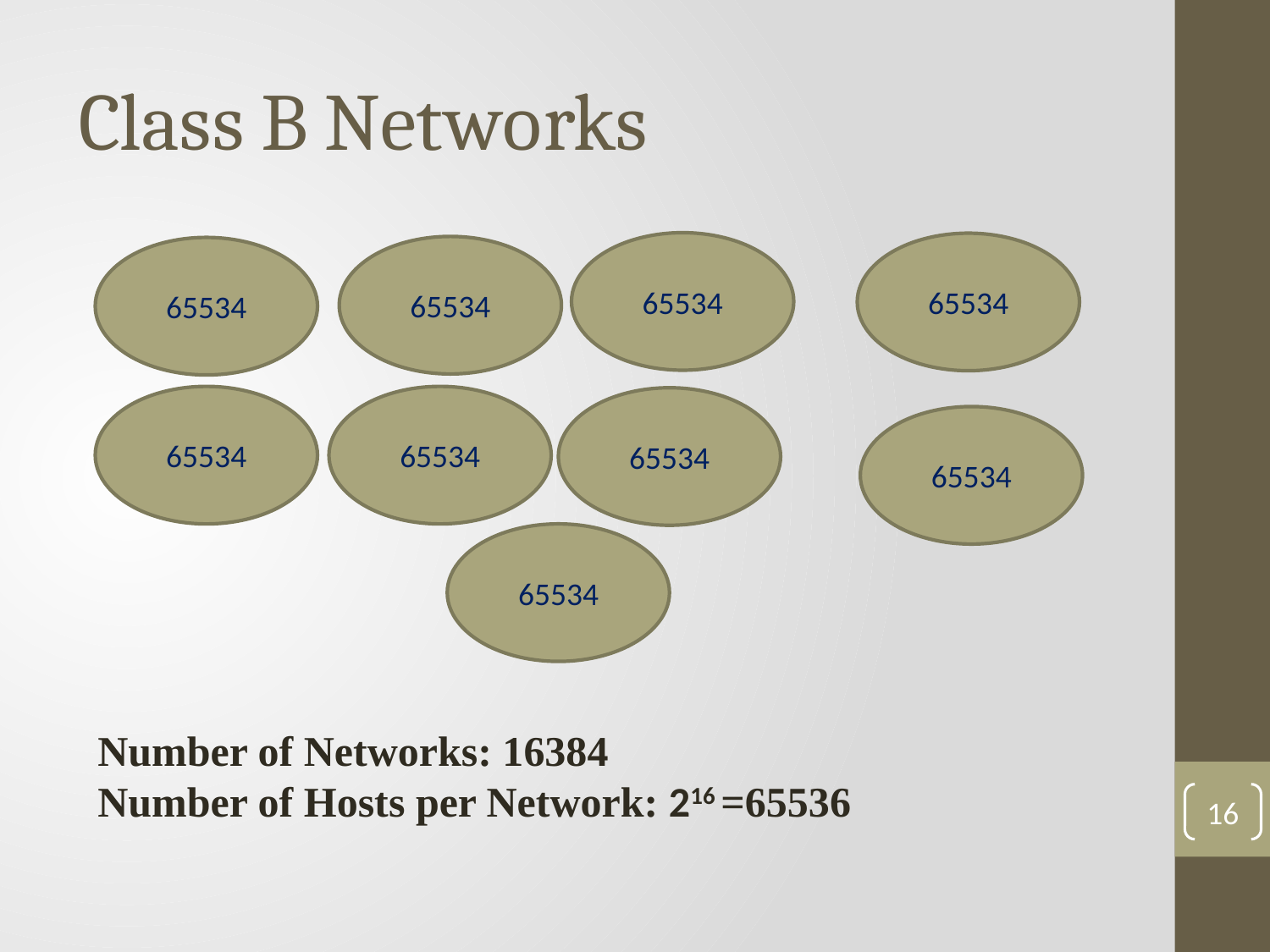

# Class B Networks

65534
65534
65534
65534
65534
65534
65534
65534
65534
Number of Networks: 16384
Number of Hosts per Network: 216 =65536
16